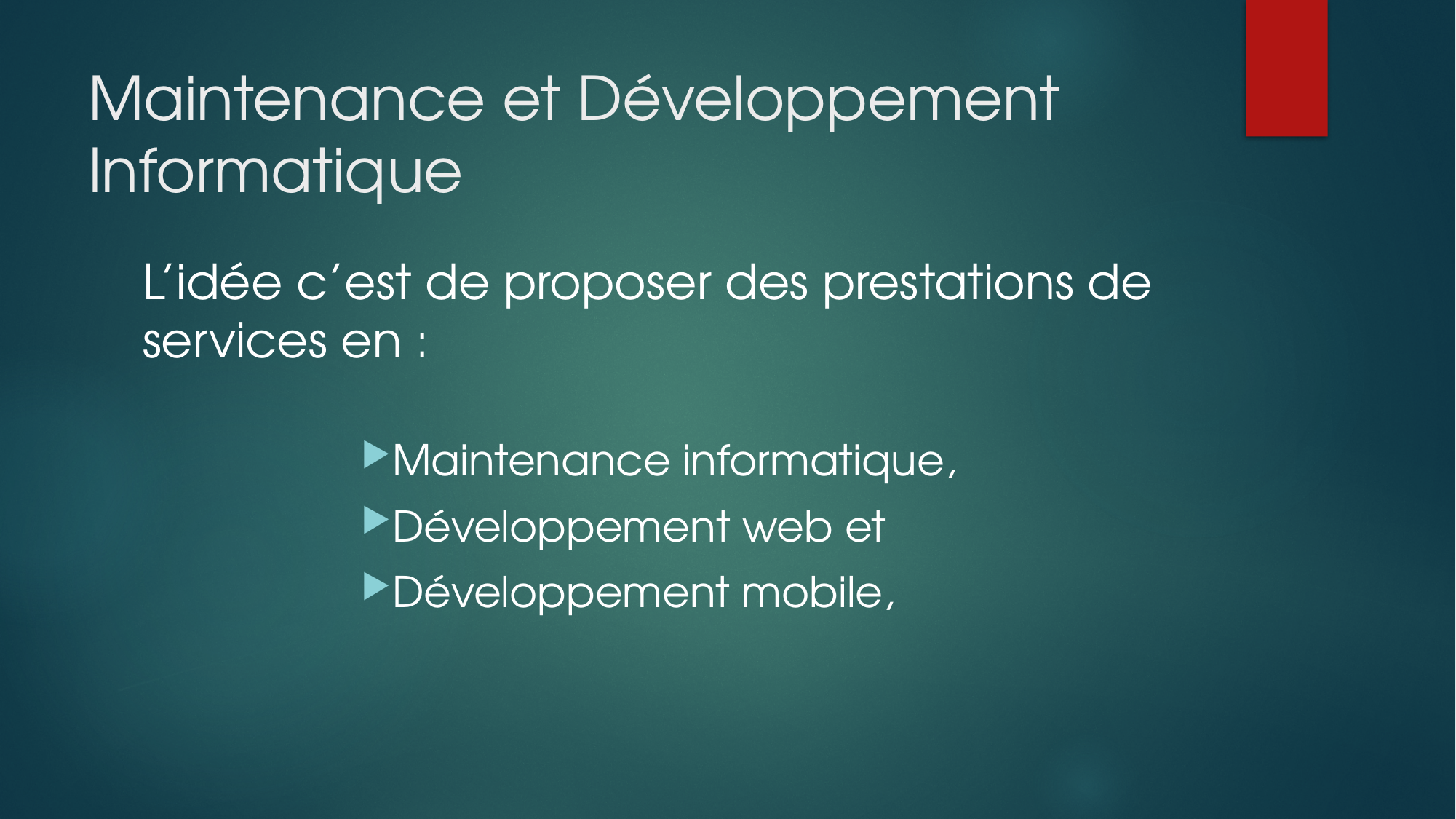

# Maintenance et Développement Informatique
L’idée c’est de proposer des prestations de services en :
Maintenance informatique,
Développement web et
Développement mobile,